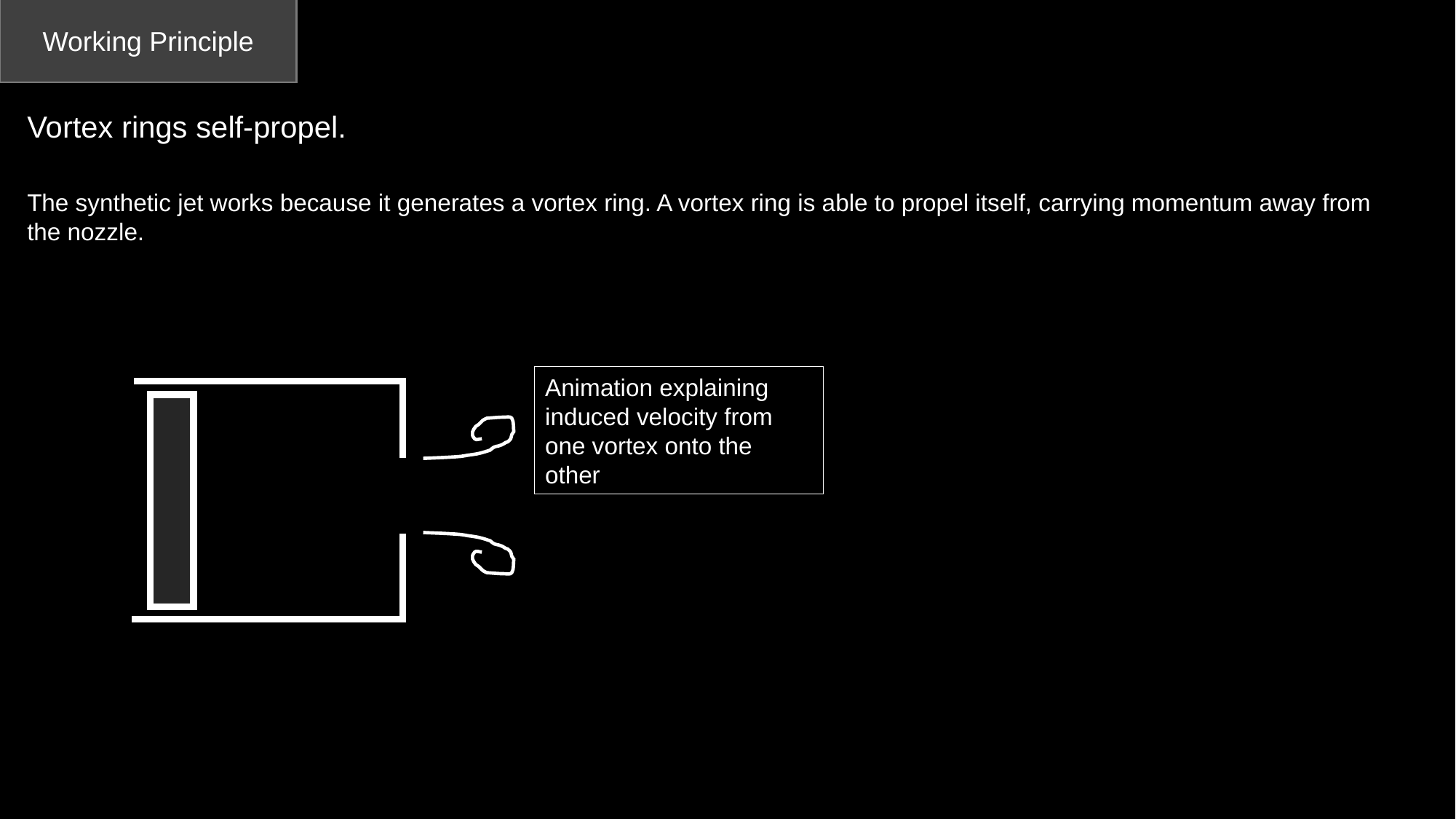

Working Principle
Vortex rings self-propel.

The synthetic jet works because it generates a vortex ring. A vortex ring is able to propel itself, carrying momentum away from the nozzle.
Animation explaining induced velocity from one vortex onto the other